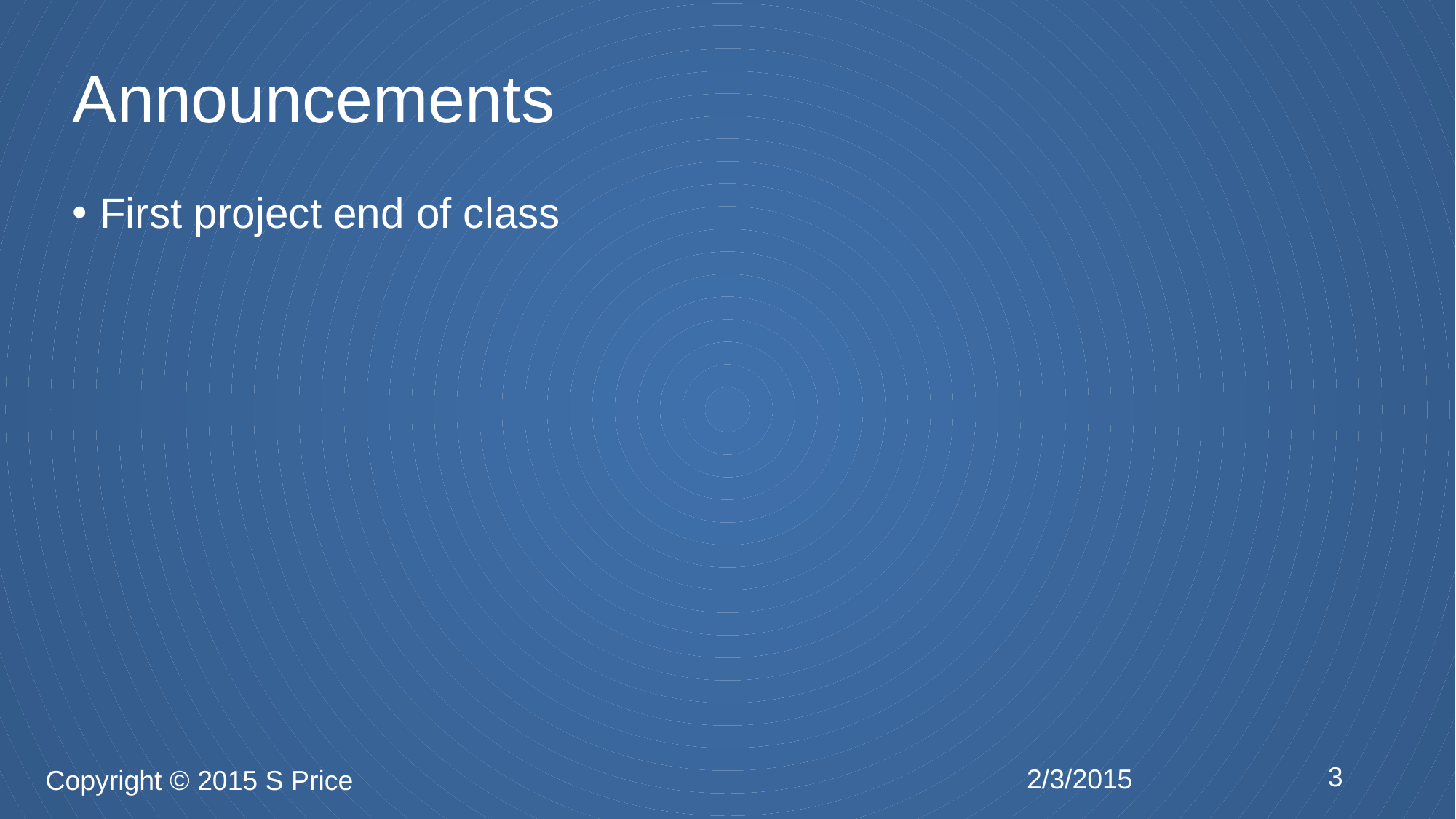

# Announcements
First project end of class
3
2/3/2015
Copyright © 2015 S Price